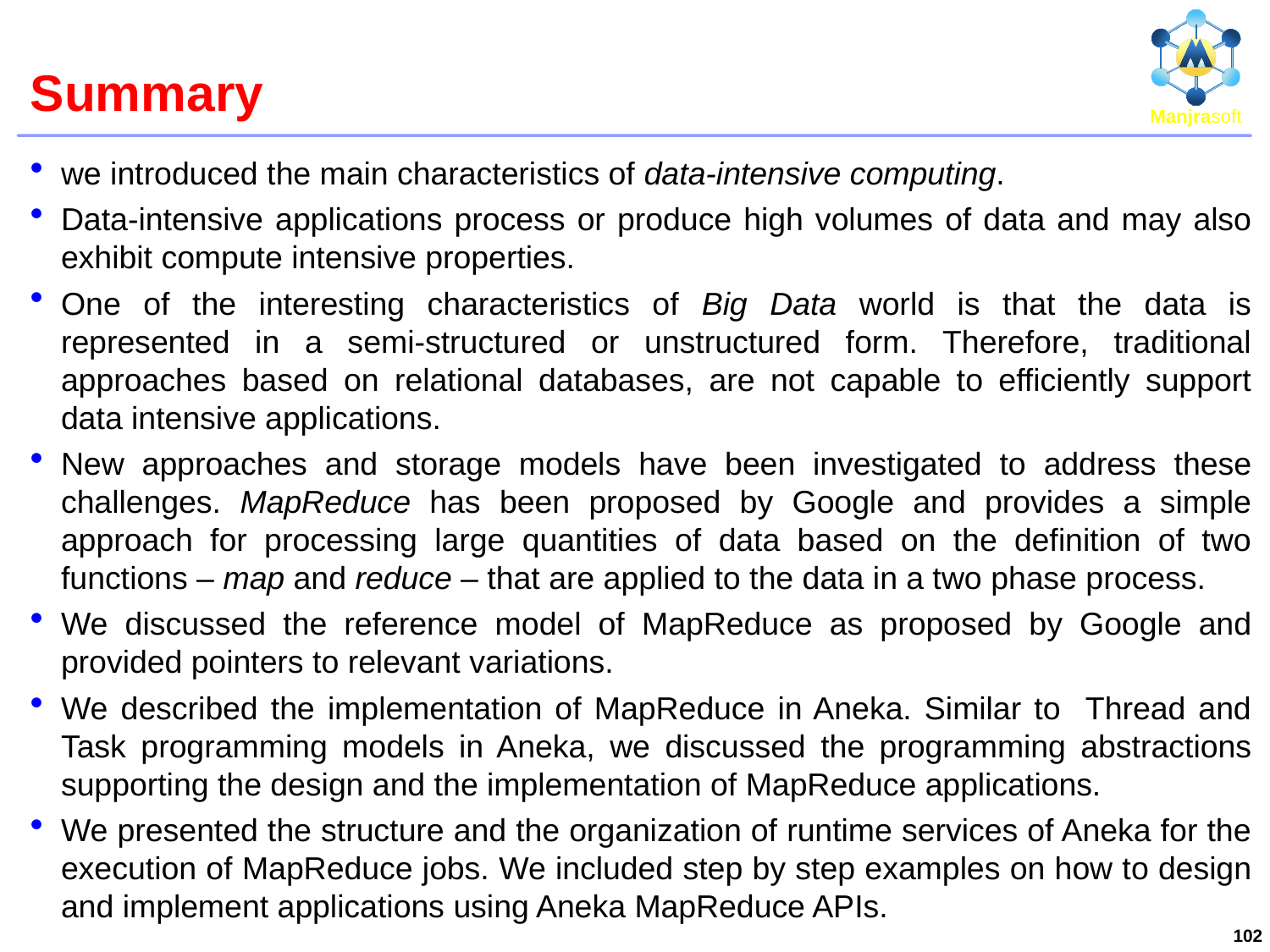

# Summary
we introduced the main characteristics of data-intensive computing.
Data-intensive applications process or produce high volumes of data and may also exhibit compute intensive properties.
One of the interesting characteristics of Big Data world is that the data is represented in a semi-structured or unstructured form. Therefore, traditional approaches based on relational databases, are not capable to efficiently support data intensive applications.
New approaches and storage models have been investigated to address these challenges. MapReduce has been proposed by Google and provides a simple approach for processing large quantities of data based on the definition of two functions – map and reduce – that are applied to the data in a two phase process.
We discussed the reference model of MapReduce as proposed by Google and provided pointers to relevant variations.
We described the implementation of MapReduce in Aneka. Similar to  Thread and Task programming models in Aneka, we discussed the programming abstractions supporting the design and the implementation of MapReduce applications.
We presented the structure and the organization of runtime services of Aneka for the execution of MapReduce jobs. We included step by step examples on how to design and implement applications using Aneka MapReduce APIs.

102